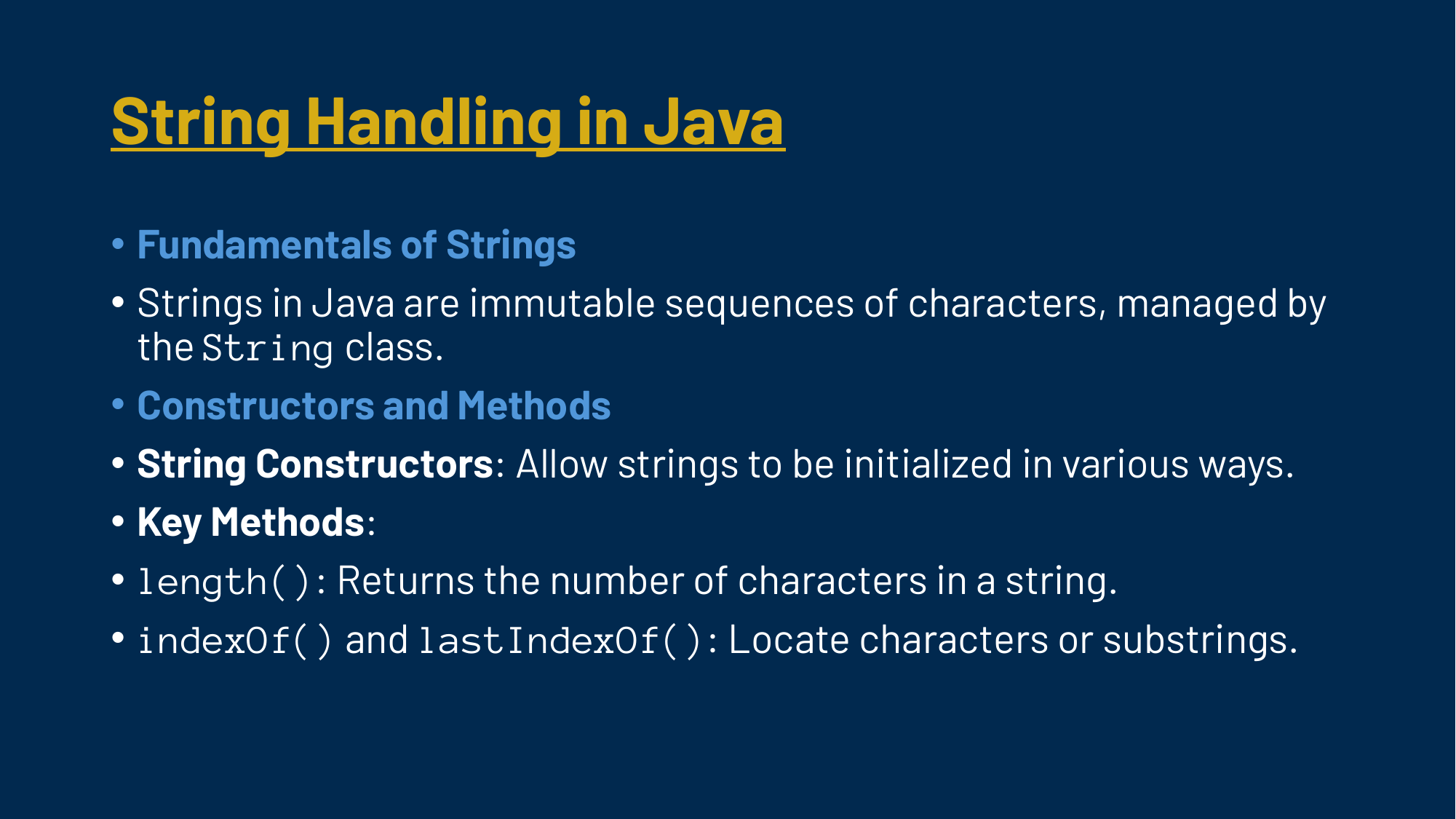

# String Handling in Java
Fundamentals of Strings
Strings in Java are immutable sequences of characters, managed by the String class.
Constructors and Methods
String Constructors: Allow strings to be initialized in various ways.
Key Methods:
length(): Returns the number of characters in a string.
indexOf() and lastIndexOf(): Locate characters or substrings.